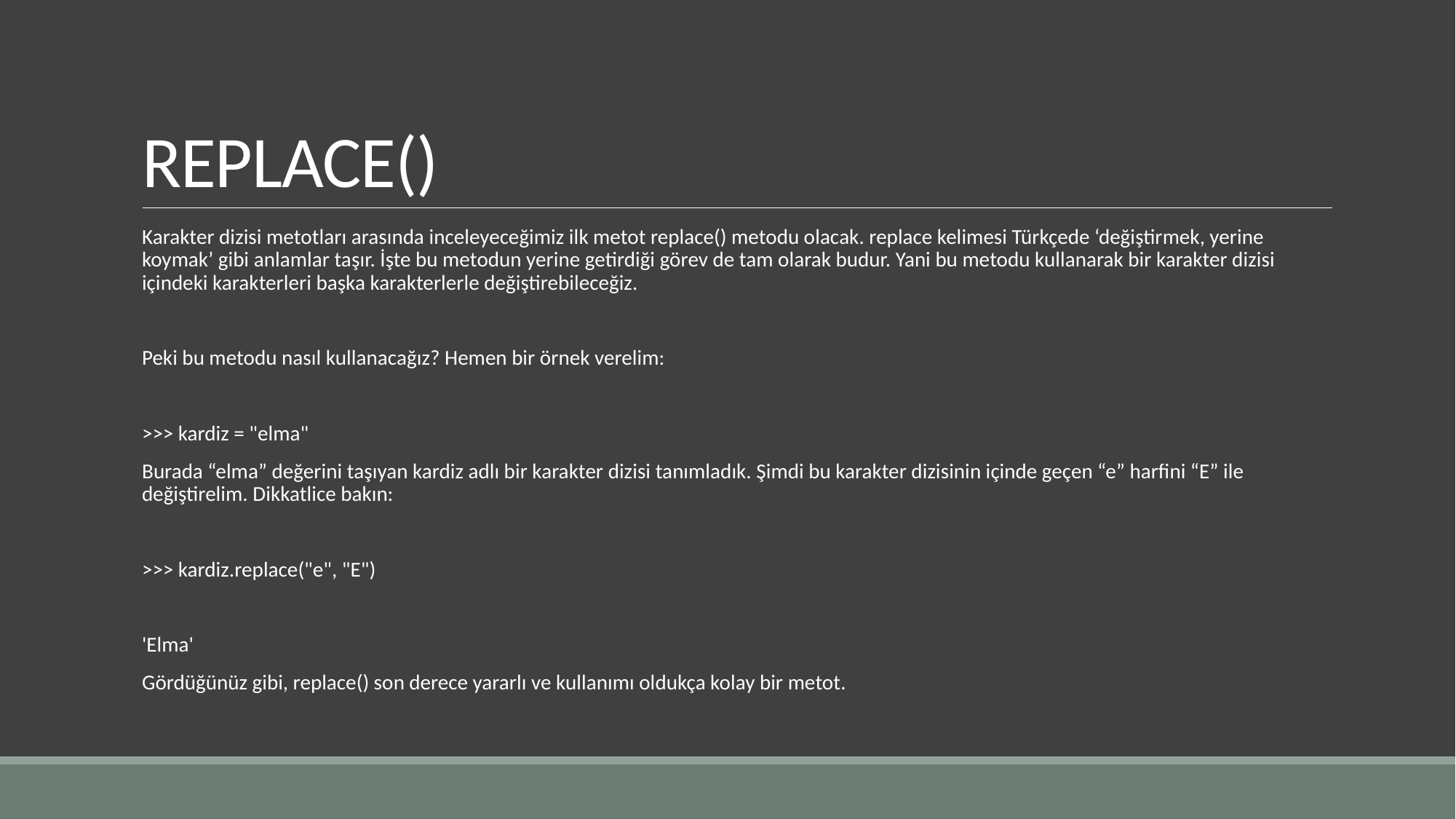

# REPLACE()
Karakter dizisi metotları arasında inceleyeceğimiz ilk metot replace() metodu olacak. replace kelimesi Türkçede ‘değiştirmek, yerine koymak’ gibi anlamlar taşır. İşte bu metodun yerine getirdiği görev de tam olarak budur. Yani bu metodu kullanarak bir karakter dizisi içindeki karakterleri başka karakterlerle değiştirebileceğiz.

Peki bu metodu nasıl kullanacağız? Hemen bir örnek verelim:

>>> kardiz = "elma"
Burada “elma” değerini taşıyan kardiz adlı bir karakter dizisi tanımladık. Şimdi bu karakter dizisinin içinde geçen “e” harfini “E” ile değiştirelim. Dikkatlice bakın:

>>> kardiz.replace("e", "E")

'Elma'
Gördüğünüz gibi, replace() son derece yararlı ve kullanımı oldukça kolay bir metot.